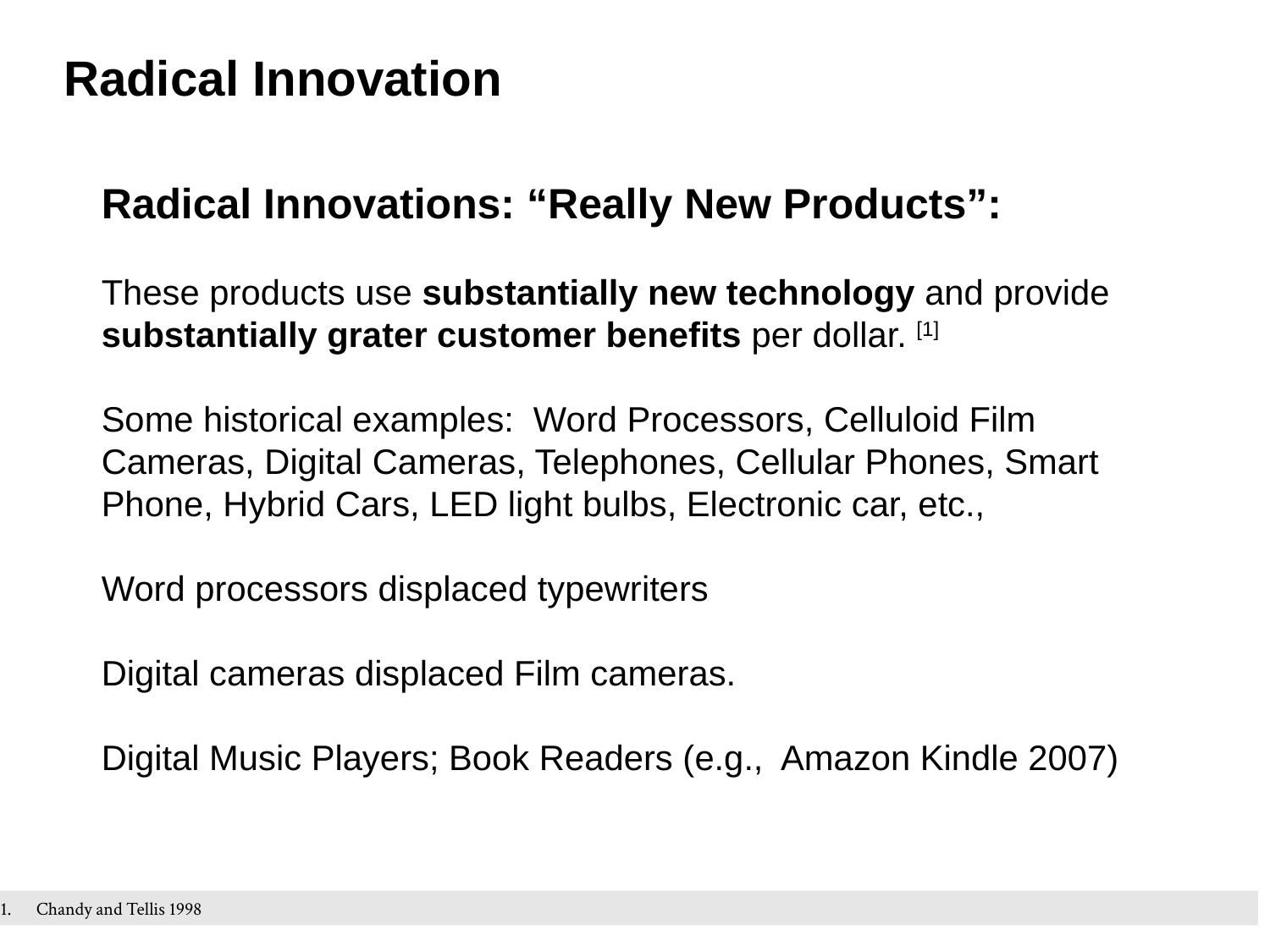

Radical Innovation
Radical Innovations: “Really New Products”:

These products use substantially new technology and provide substantially grater customer benefits per dollar. [1]

Some historical examples:  Word Processors, Celluloid Film Cameras, Digital Cameras, Telephones, Cellular Phones, Smart Phone, Hybrid Cars, LED light bulbs, Electronic car, etc.,

Word processors displaced typewriters

Digital cameras displaced Film cameras.

Digital Music Players; Book Readers (e.g.,  Amazon Kindle 2007)

8
Chandy and Tellis 1998